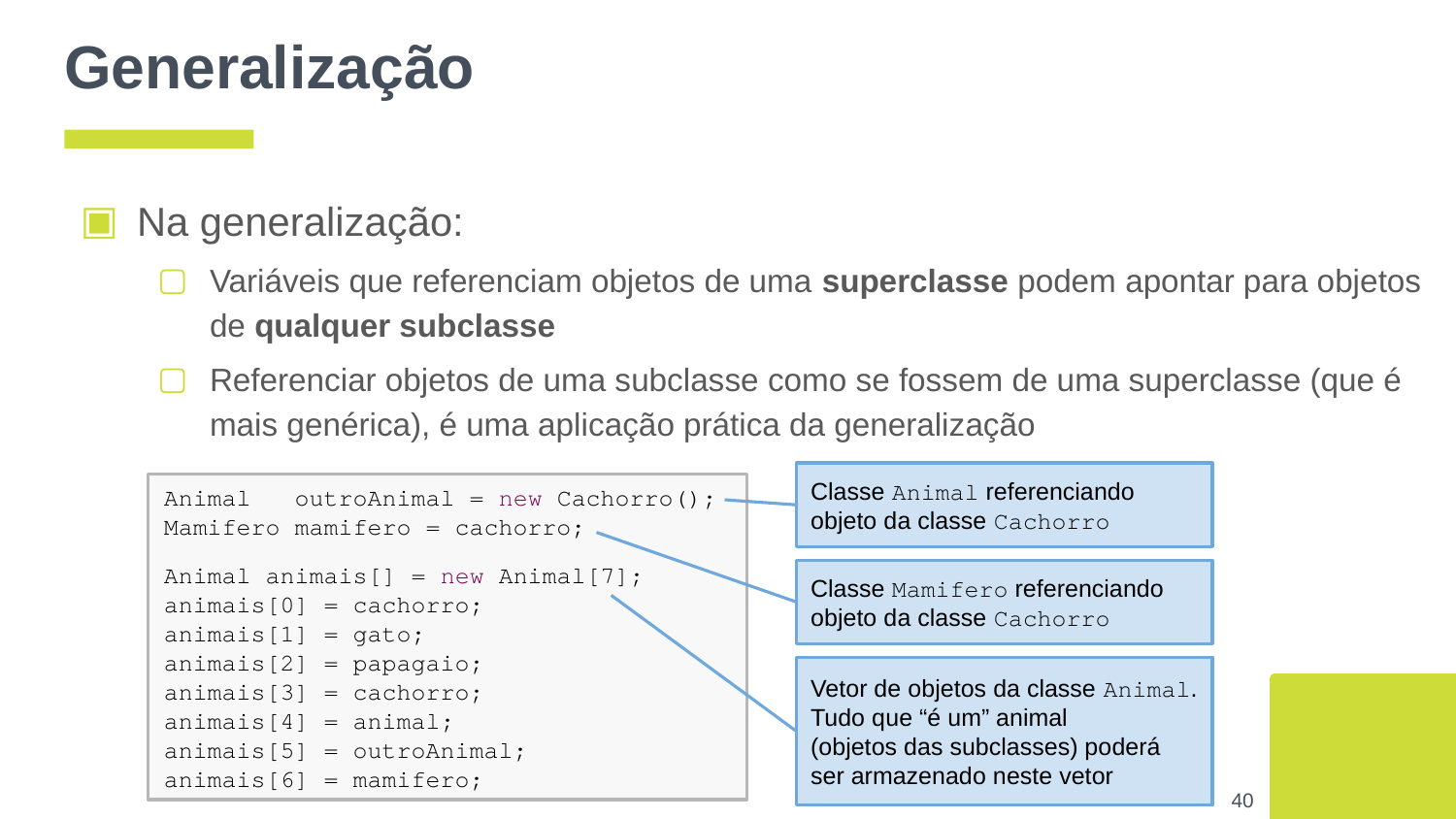

# Generalização
Na generalização:
Variáveis que referenciam objetos de uma superclasse podem apontar para objetos de qualquer subclasse
Referenciar objetos de uma subclasse como se fossem de uma superclasse (que é mais genérica), é uma aplicação prática da generalização
Classe Animal referenciando objeto da classe Cachorro
Animal   outroAnimal = new Cachorro();
Mamifero mamifero = cachorro;
Animal animais[] = new Animal[7];
animais[0] = cachorro;
animais[1] = gato;
animais[2] = papagaio;
animais[3] = cachorro;
animais[4] = animal;
animais[5] = outroAnimal;
animais[6] = mamifero;
Classe Mamifero referenciando objeto da classe Cachorro
Vetor de objetos da classe Animal. Tudo que “é um” animal
(objetos das subclasses) poderá
ser armazenado neste vetor
40